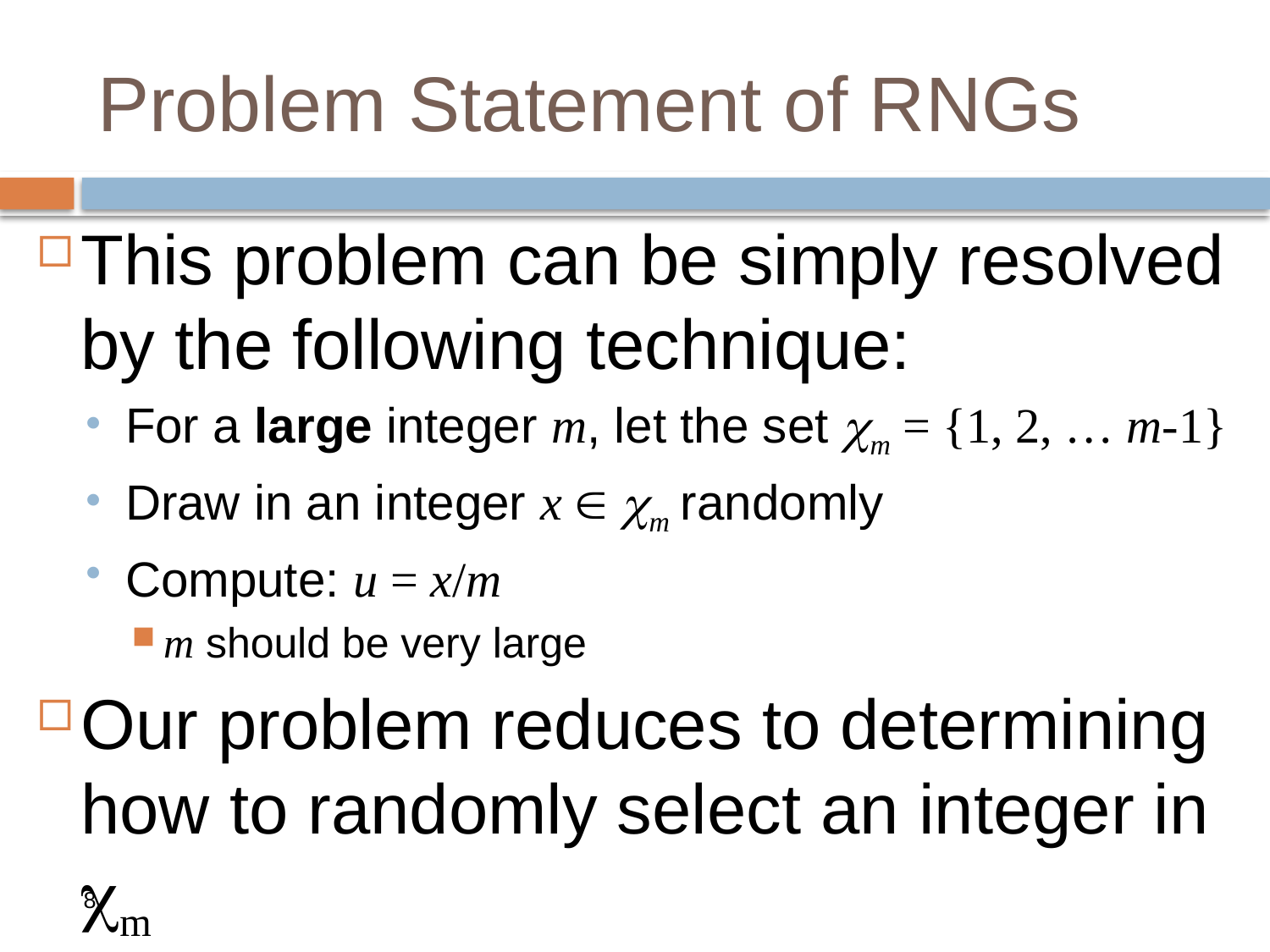

# Problem Statement of RNGs
This problem can be simply resolved by the following technique:
For a large integer m, let the set χm = {1, 2, … m-1}
Draw in an integer x ∈ χm randomly
Compute: u = x/m
m should be very large
Our problem reduces to determining how to randomly select an integer in χm
8